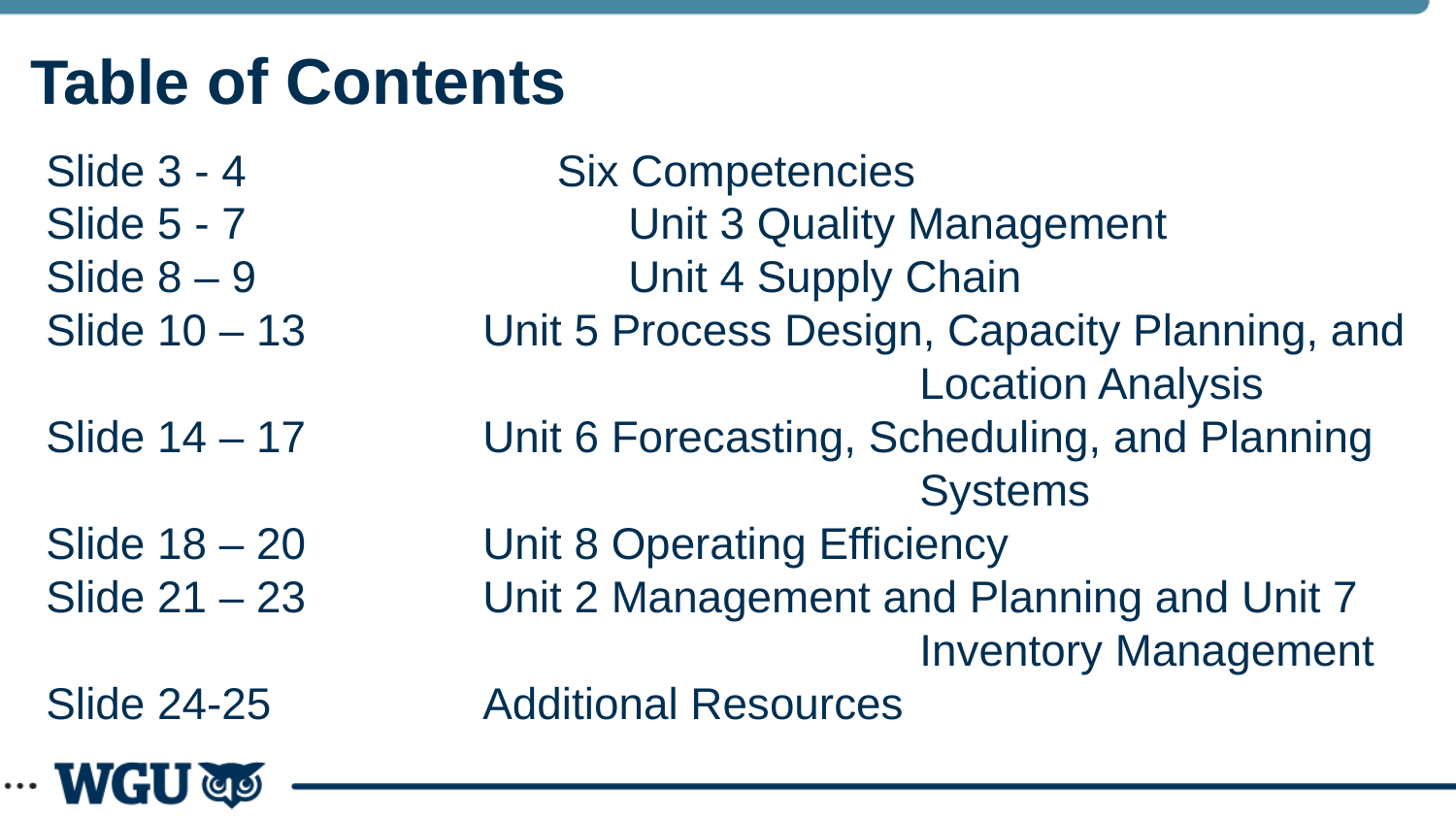

Table of Contents
# Slide 3 - 4		      Six Competencies Slide 5 - 7			Unit 3 Quality Management Slide 8 – 9			Unit 4 Supply Chain Slide 10 – 13		Unit 5 Process Design, Capacity Planning, and 						Location Analysis Slide 14 – 17		Unit 6 Forecasting, Scheduling, and Planning 						Systems Slide 18 – 20		Unit 8 Operating Efficiency Slide 21 – 23		Unit 2 Management and Planning and Unit 7 						Inventory Management Slide 24-25		Additional Resources